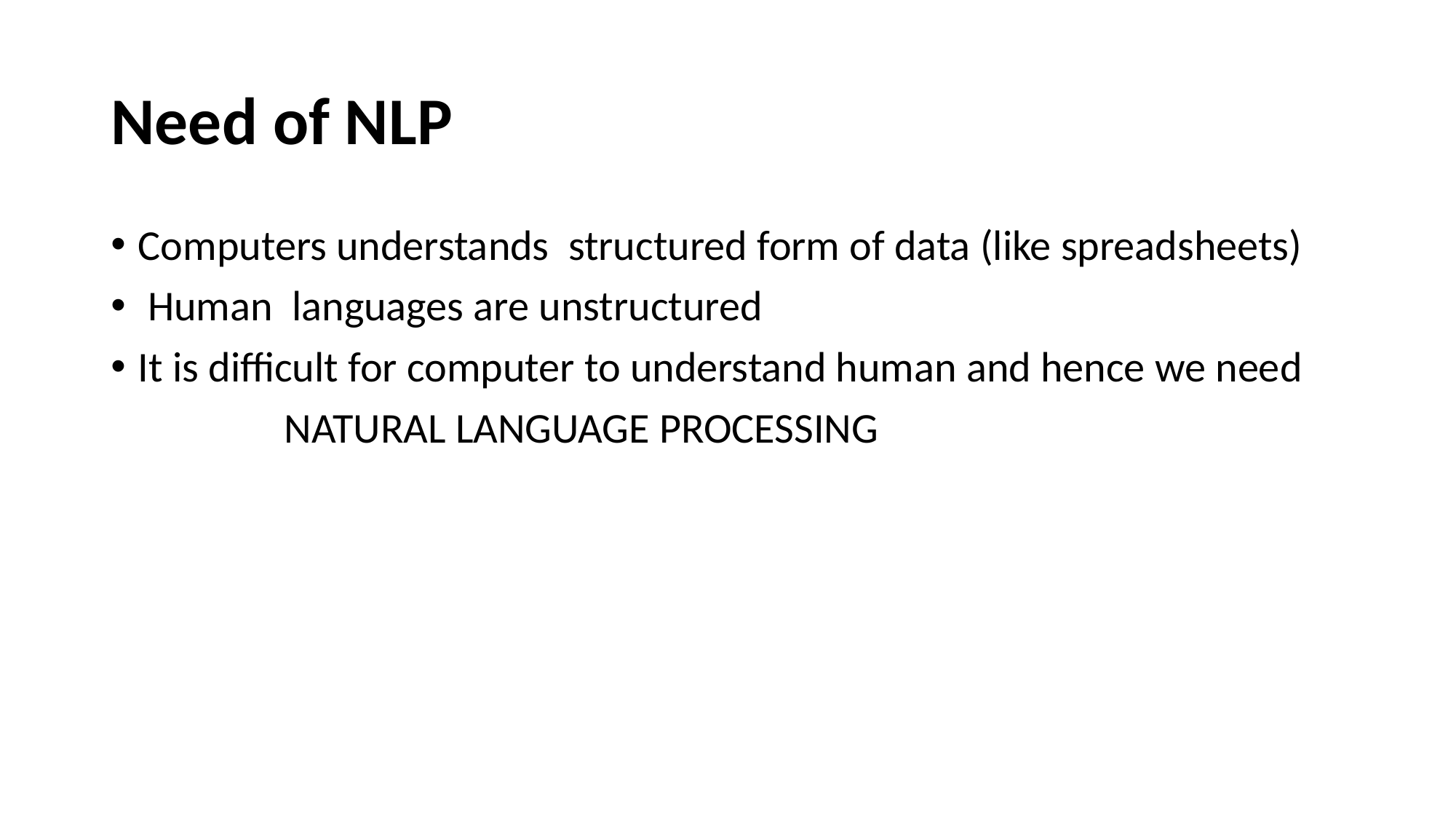

# Need of NLP
Computers understands  structured form of data (like spreadsheets)
 Human  languages are unstructured
It is difficult for computer to understand human and hence we need
 NATURAL LANGUAGE PROCESSING